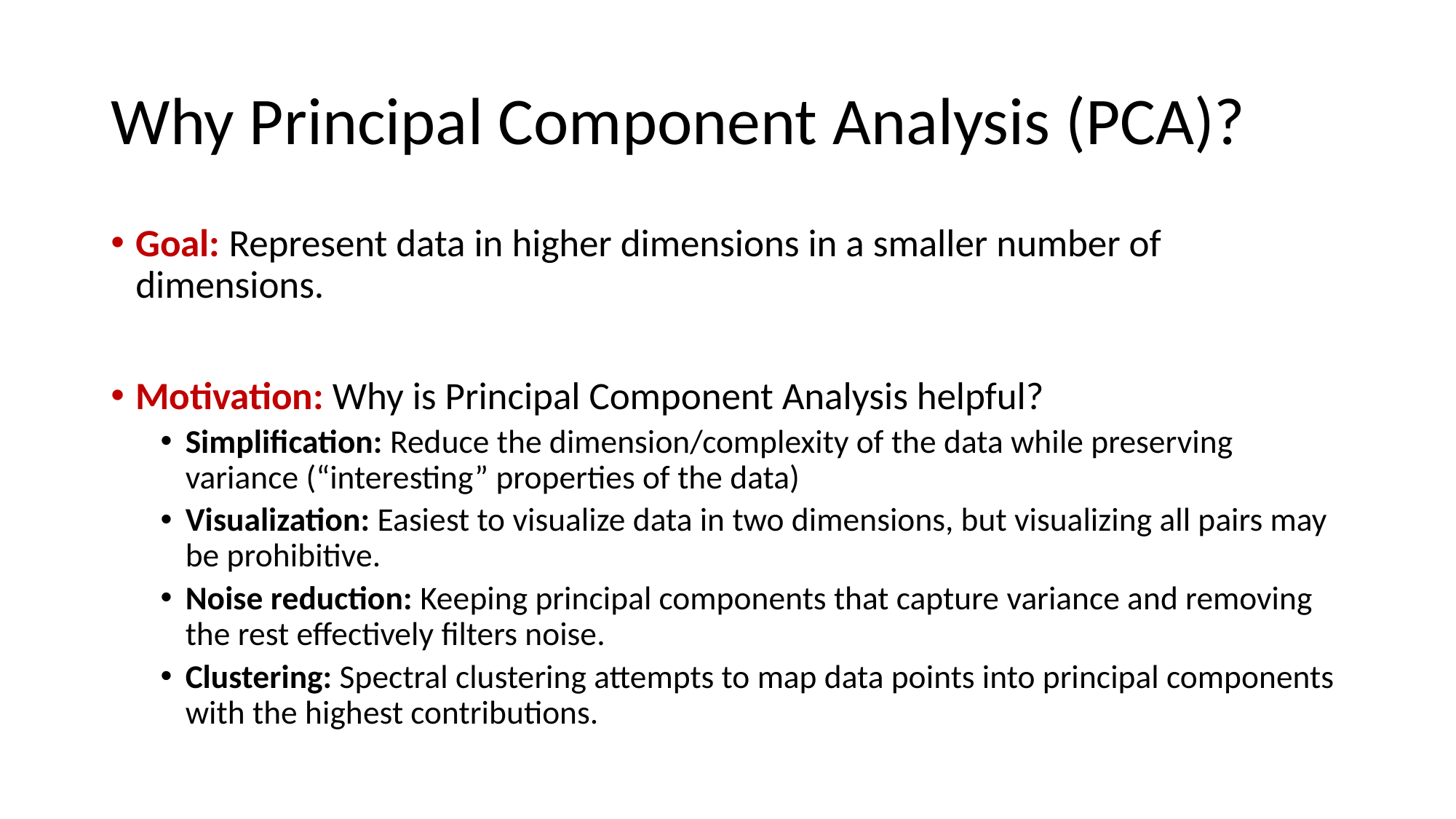

# Why Principal Component Analysis (PCA)?
Goal: Represent data in higher dimensions in a smaller number of dimensions.

Motivation: Why is Principal Component Analysis helpful?
Simplification: Reduce the dimension/complexity of the data while preserving variance (“interesting” properties of the data)
Visualization: Easiest to visualize data in two dimensions, but visualizing all pairs may be prohibitive.
Noise reduction: Keeping principal components that capture variance and removing the rest effectively filters noise.
Clustering: Spectral clustering attempts to map data points into principal components with the highest contributions.